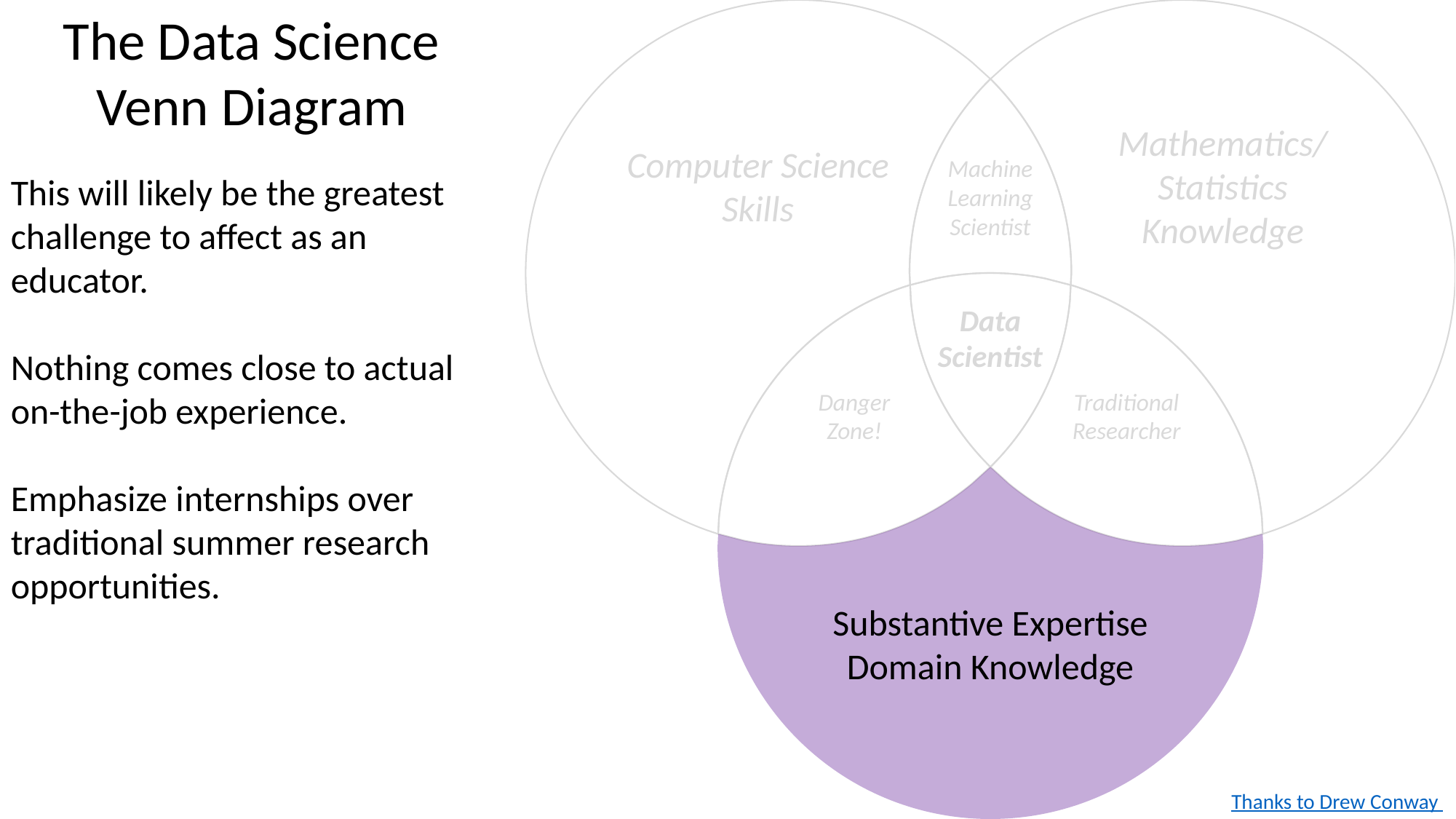

The Data Science Venn Diagram

This will likely be the greatest challenge to affect as an educator.

Nothing comes close to actual on-the-job experience.

Emphasize internships over traditional summer research opportunities.
Computer Science
Skills

Mathematics/
Statistics
Knowledge

Machine
Learning
Scientist
Data
Scientist

Danger
Zone!
Traditional
Researcher
Substantive Expertise
Domain Knowledge
Thanks to Drew Conway